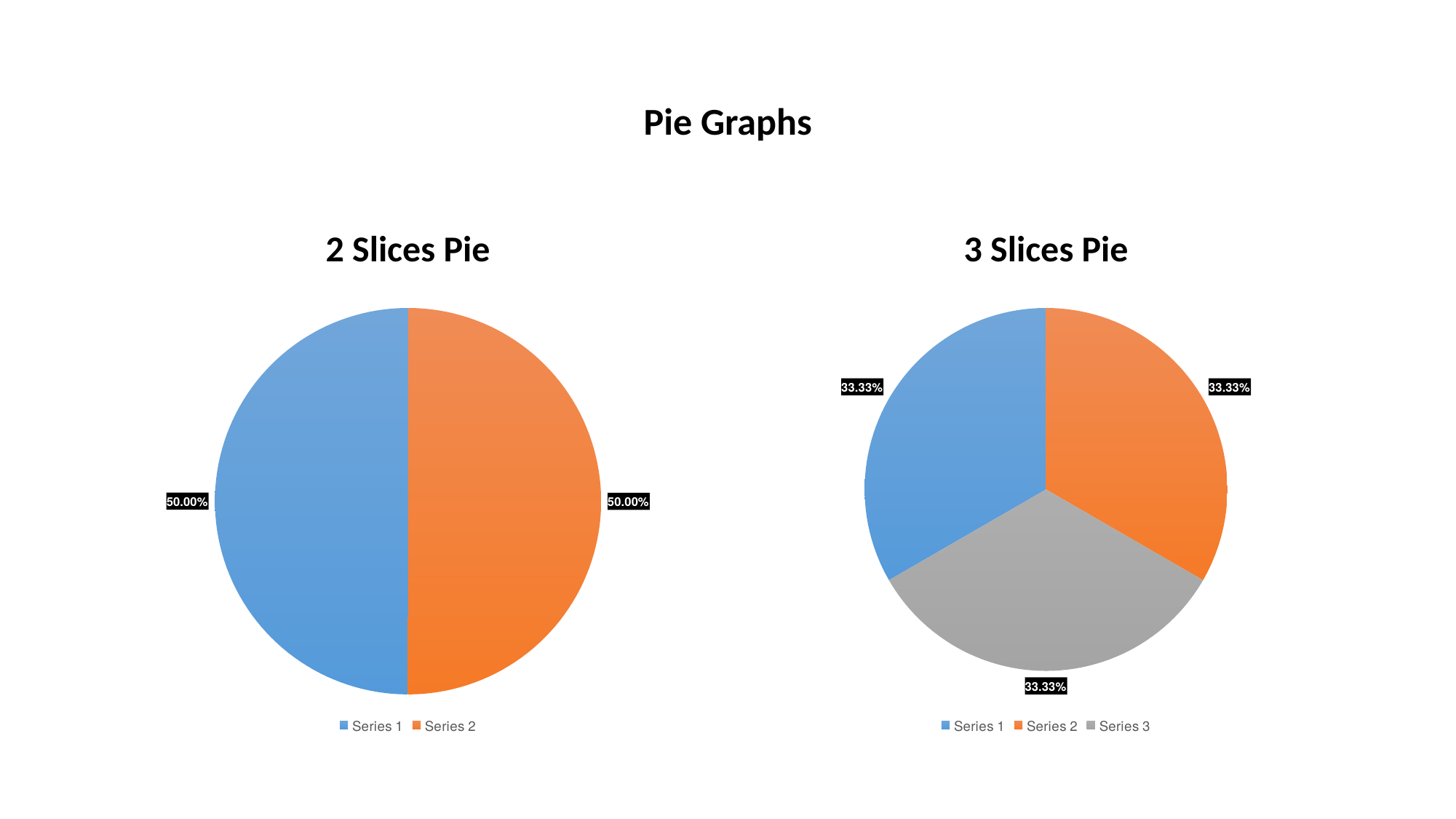

# Pie Graphs
2 Slices Pie
3 Slices Pie

### Chart

| Category | Count |
|---|---|
| Series 1 | 500.0 |
| Series 2 | 500.0 |

### Chart

| Category | Count |
|---|---|
| Series 1 | 500.0 |
| Series 2 | 500.0 |
| Series 3 | 500.0 |